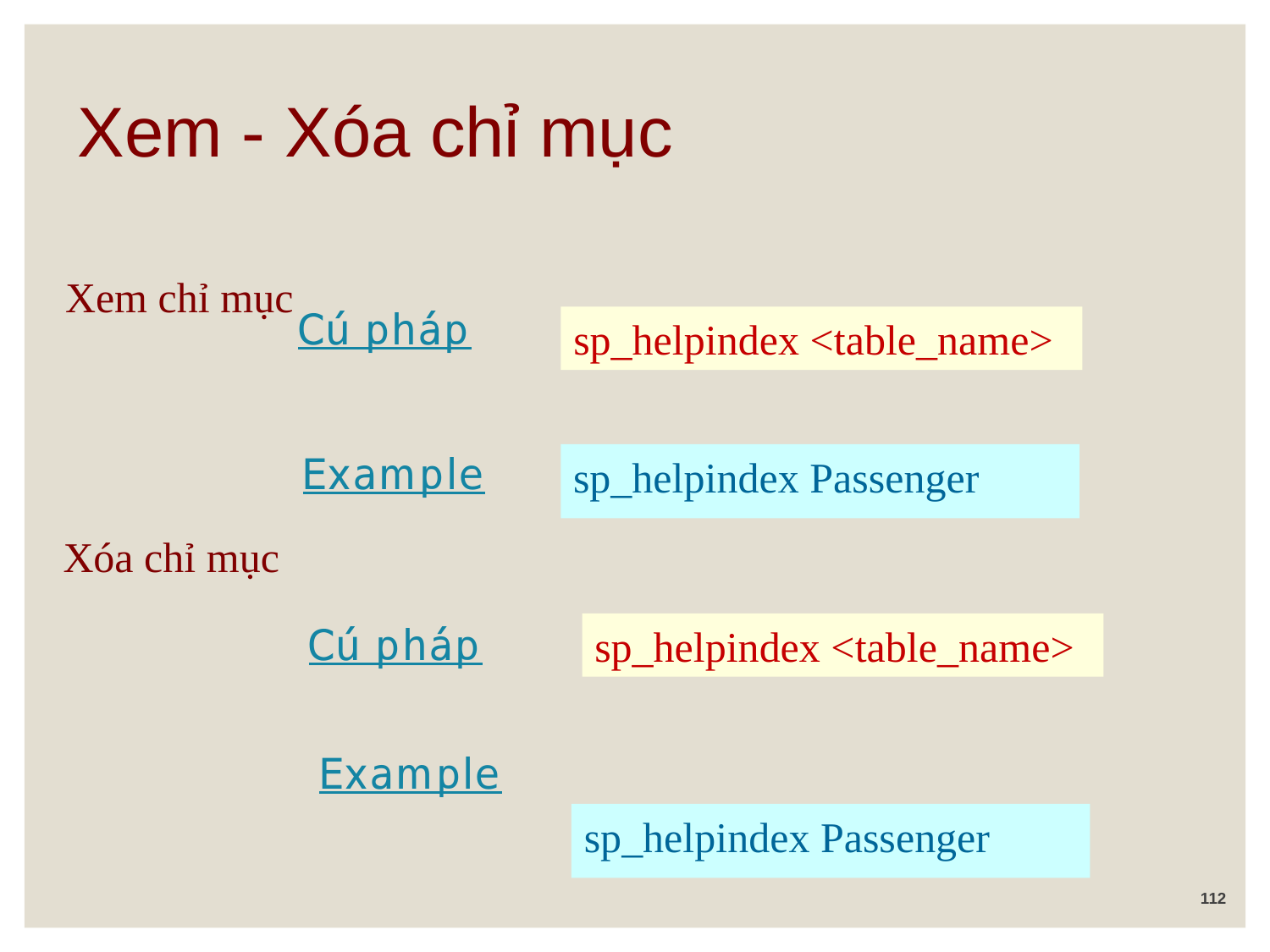

# Xem - Xóa chỉ mục
Xem chỉ mục
Cú pháp
sp_helpindex <table_name>
Example
sp_helpindex Passenger
Xóa chỉ mục
Cú pháp
sp_helpindex <table_name>
Example
sp_helpindex Passenger
112